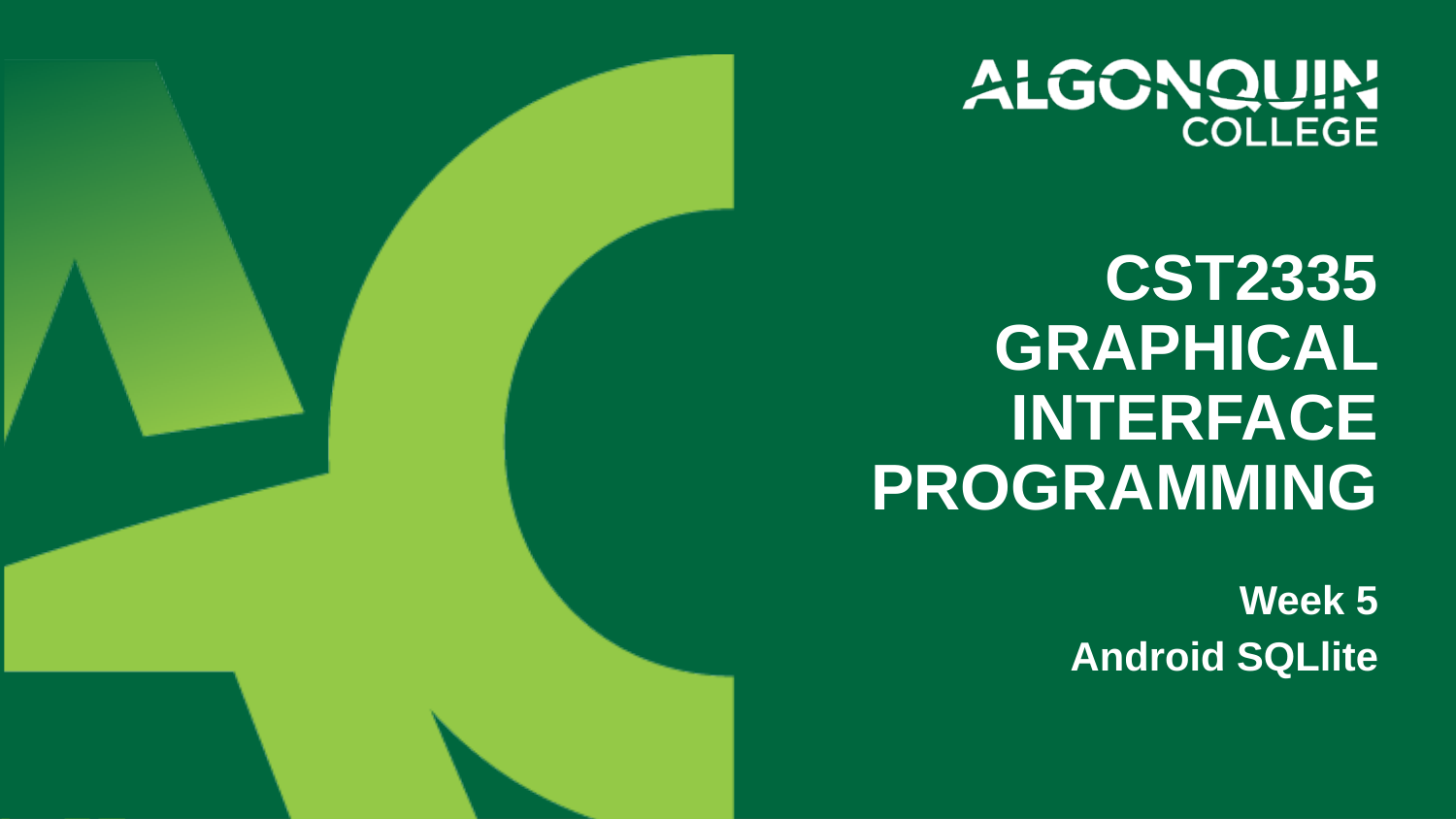

# CST2335 Graphical Interface programming
Week 5
Android SQLlite